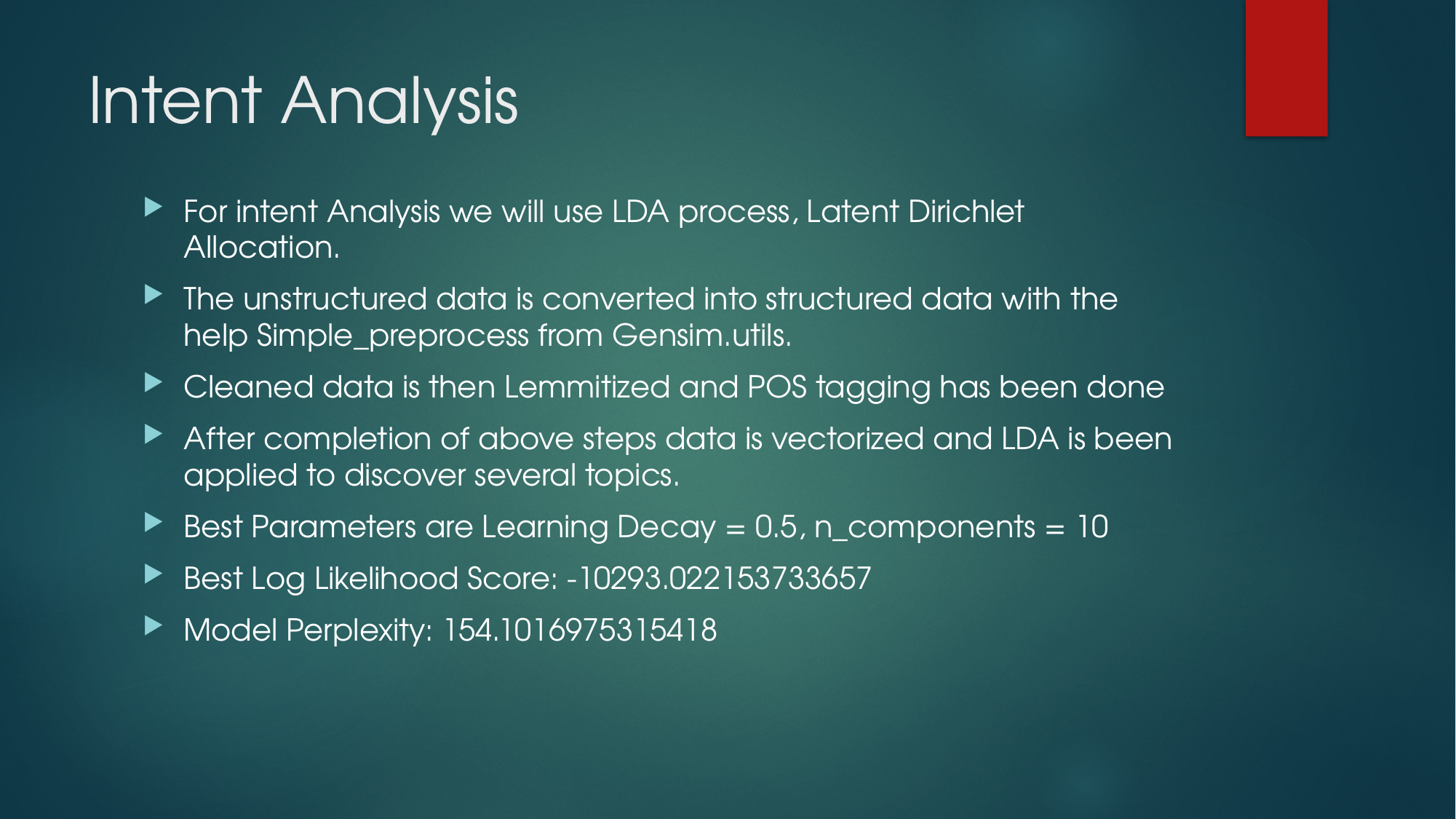

# Intent Analysis
For intent Analysis we will use LDA process, Latent Dirichlet Allocation.
The unstructured data is converted into structured data with the help Simple_preprocess from Gensim.utils.
Cleaned data is then Lemmitized and POS tagging has been done
After completion of above steps data is vectorized and LDA is been applied to discover several topics.
Best Parameters are Learning Decay = 0.5, n_components = 10
Best Log Likelihood Score: -10293.022153733657
Model Perplexity: 154.1016975315418